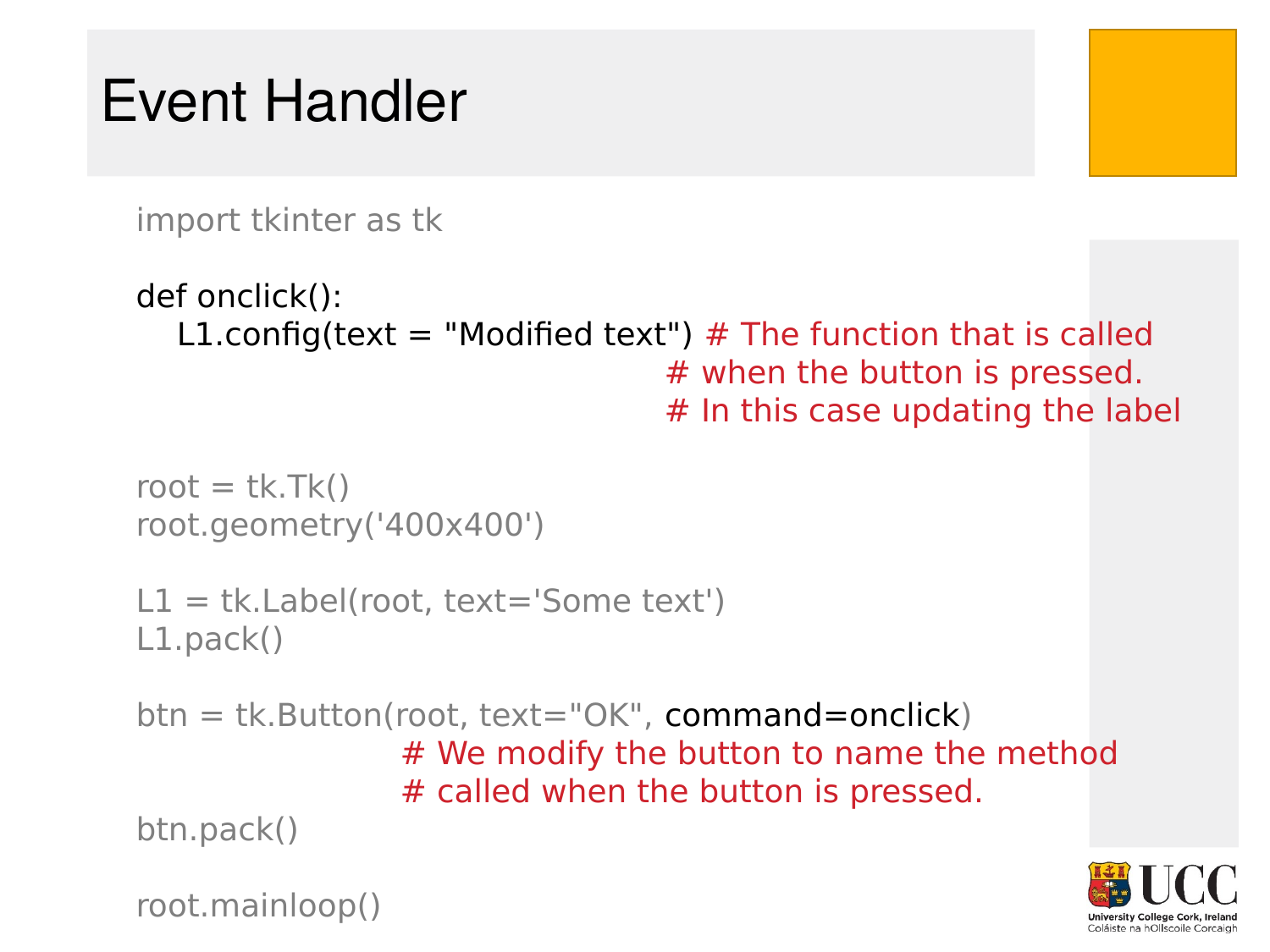

# Event Handler
import tkinter as tk
def onclick():
    L1.config(text = "Modified text") # The function that is called
                                                    # when the button is pressed.
                                                    # In this case updating the label
root = tk.Tk()
root.geometry('400x400')
L1 = tk.Label(root, text='Some text')
L1.pack()
btn = tk.Button(root, text="OK", command=onclick)
                          # We modify the button to name the method
                          # called when the button is pressed.
btn.pack()
root.mainloop()